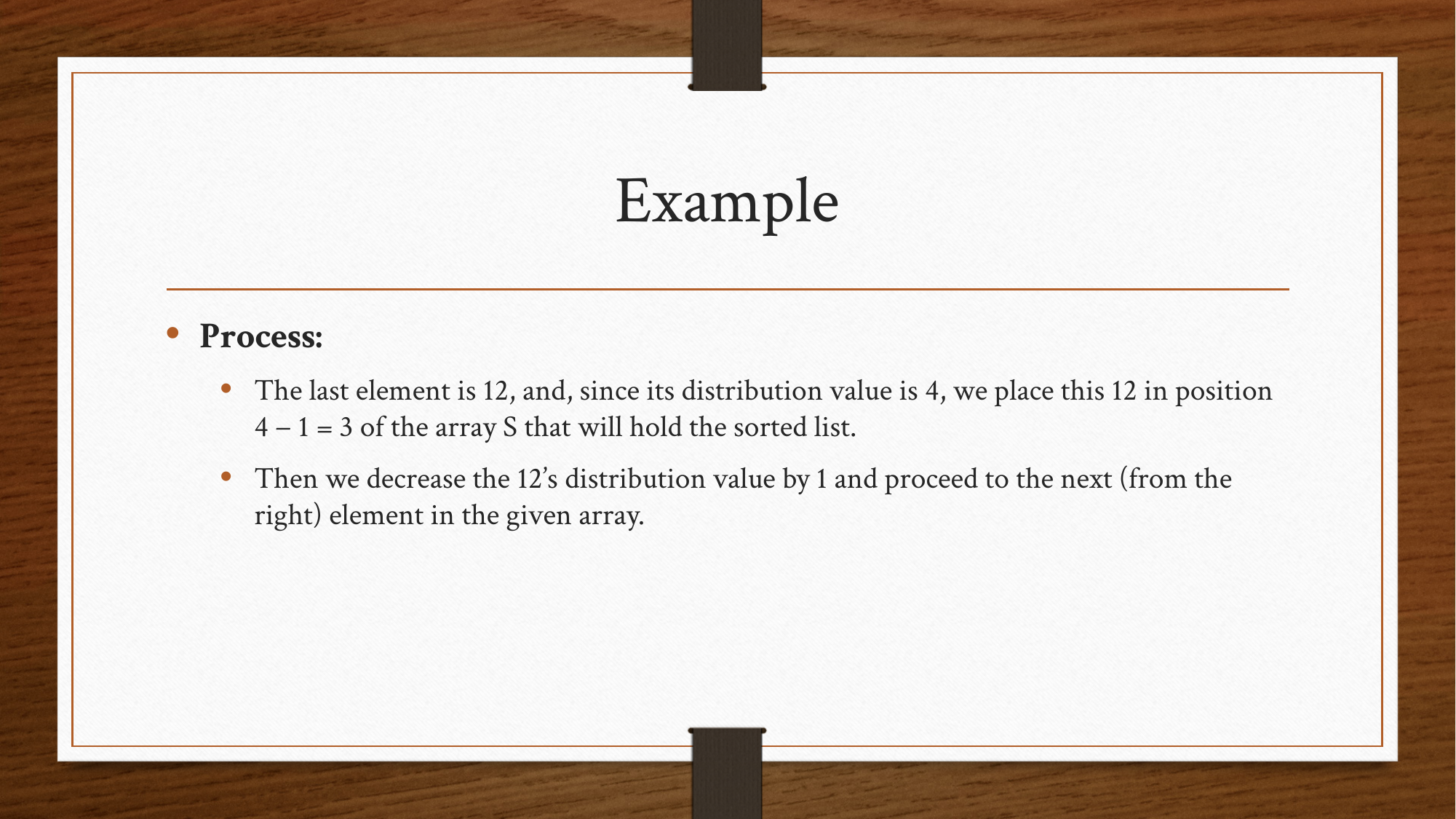

# Example
Process:
The last element is 12, and, since its distribution value is 4, we place this 12 in position 4 − 1 = 3 of the array S that will hold the sorted list.
Then we decrease the 12’s distribution value by 1 and proceed to the next (from the right) element in the given array.